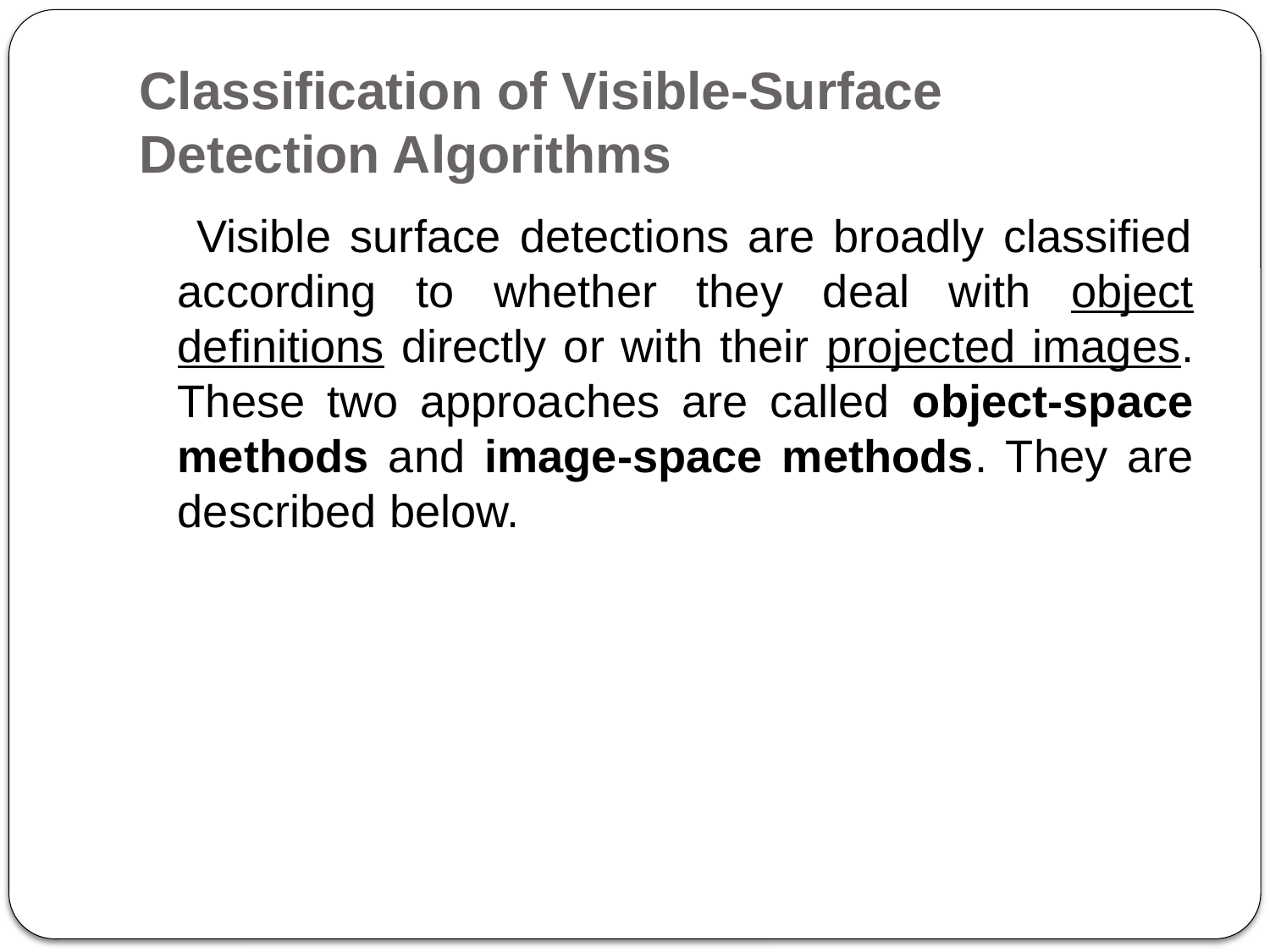

# Classification of Visible-Surface Detection Algorithms
   Visible surface detections are broadly classified according to whether they deal with object definitions directly or with their projected images. These two approaches are called object-space methods and image-space methods. They are described below.